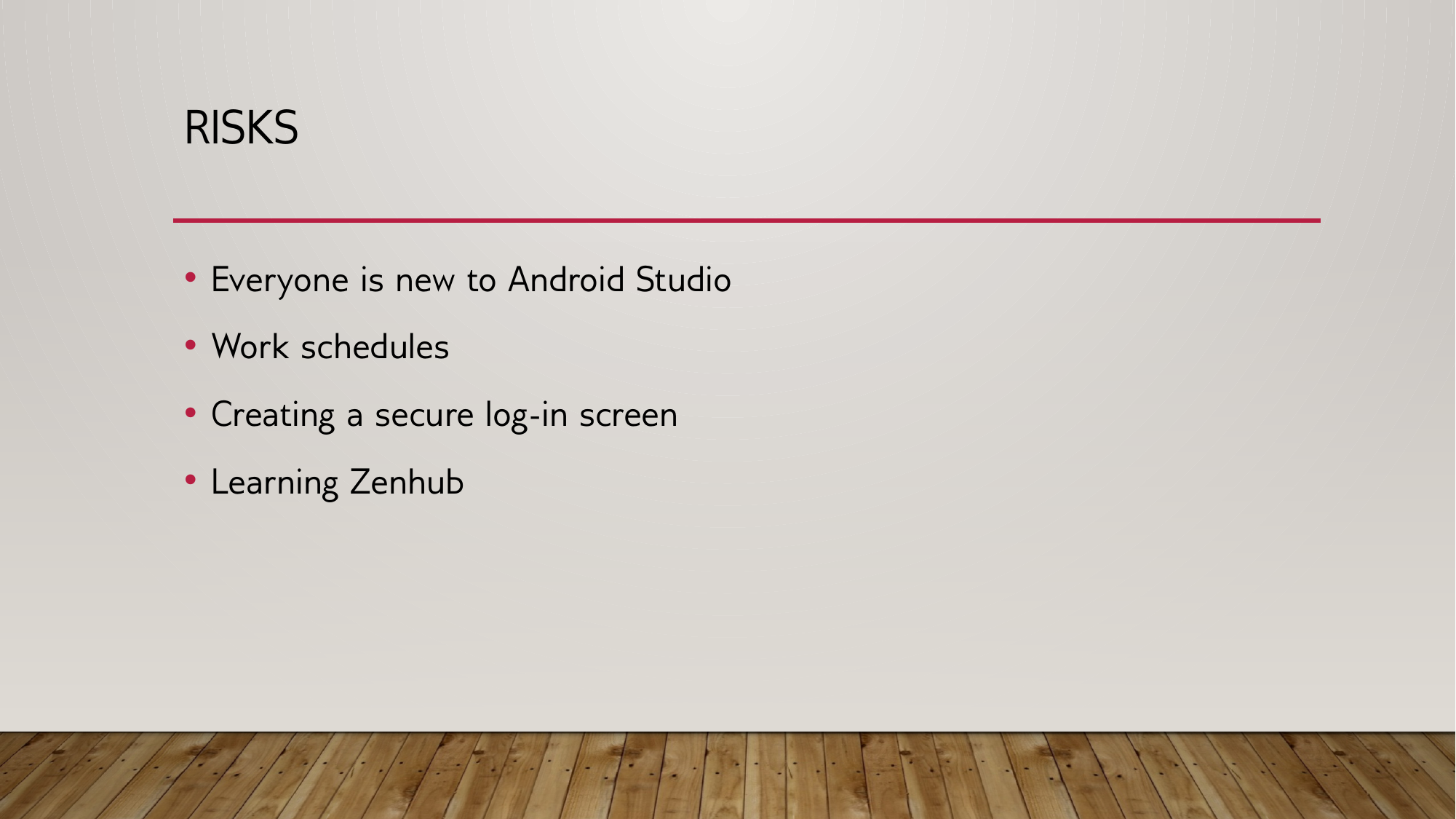

# Risks
Everyone is new to Android Studio
Work schedules
Creating a secure log-in screen
Learning Zenhub